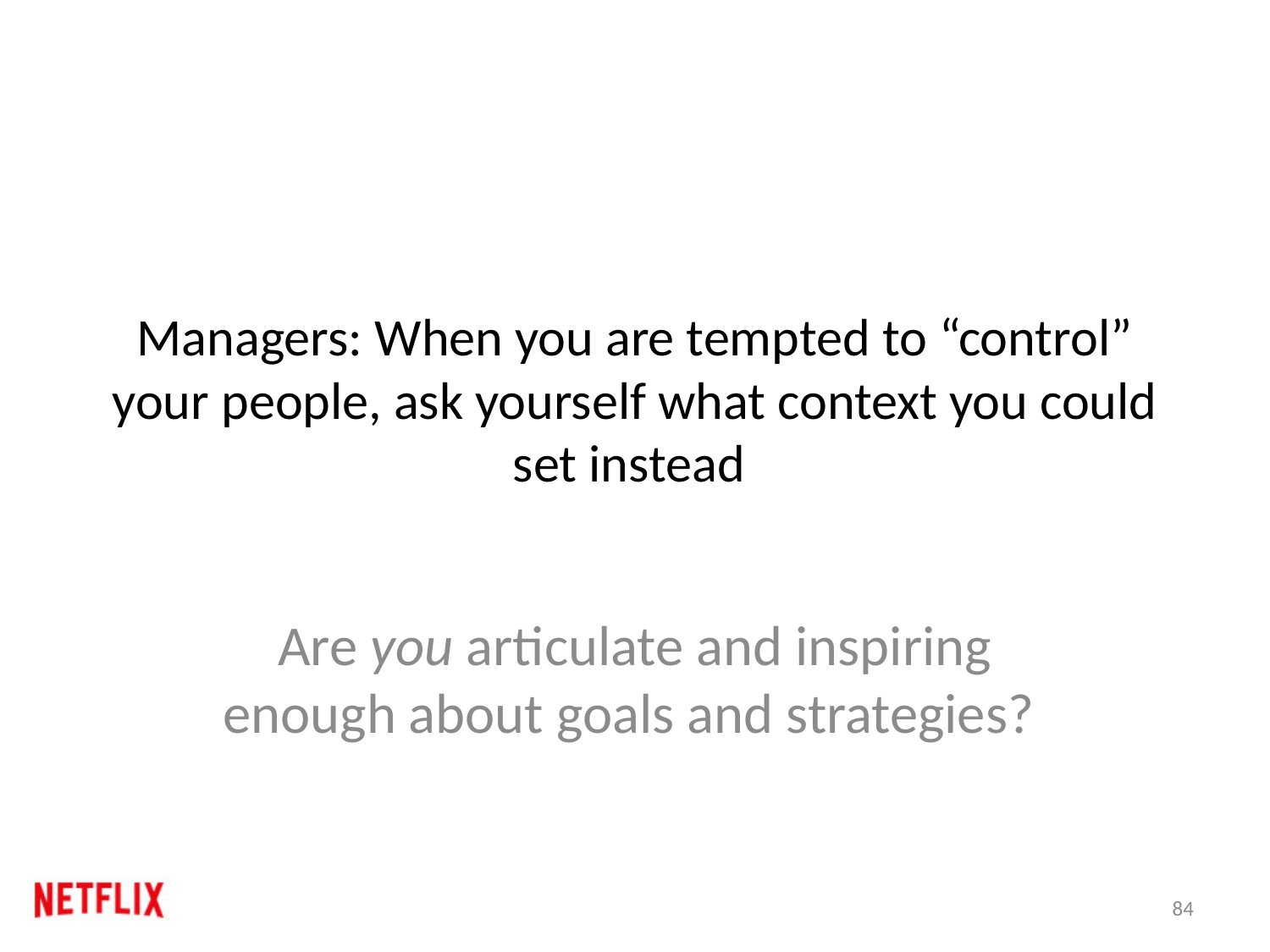

# Managers: When you are tempted to “control” your people, ask yourself what context you could set instead
Are you articulate and inspiring enough about goals and strategies?
84